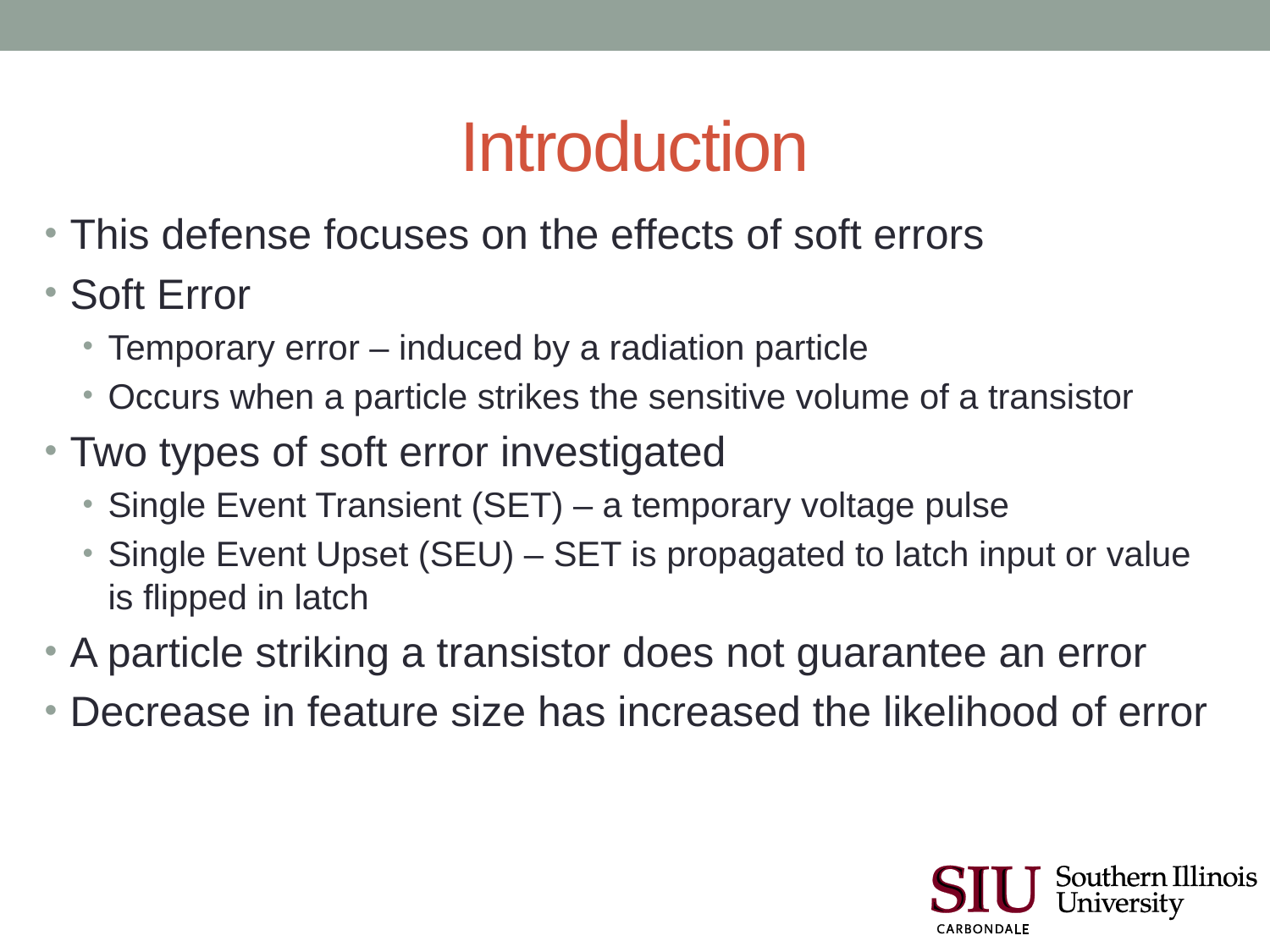

# Introduction
This defense focuses on the effects of soft errors
Soft Error
Temporary error – induced by a radiation particle
Occurs when a particle strikes the sensitive volume of a transistor
Two types of soft error investigated
Single Event Transient (SET) – a temporary voltage pulse
Single Event Upset (SEU) – SET is propagated to latch input or value is flipped in latch
A particle striking a transistor does not guarantee an error
Decrease in feature size has increased the likelihood of error